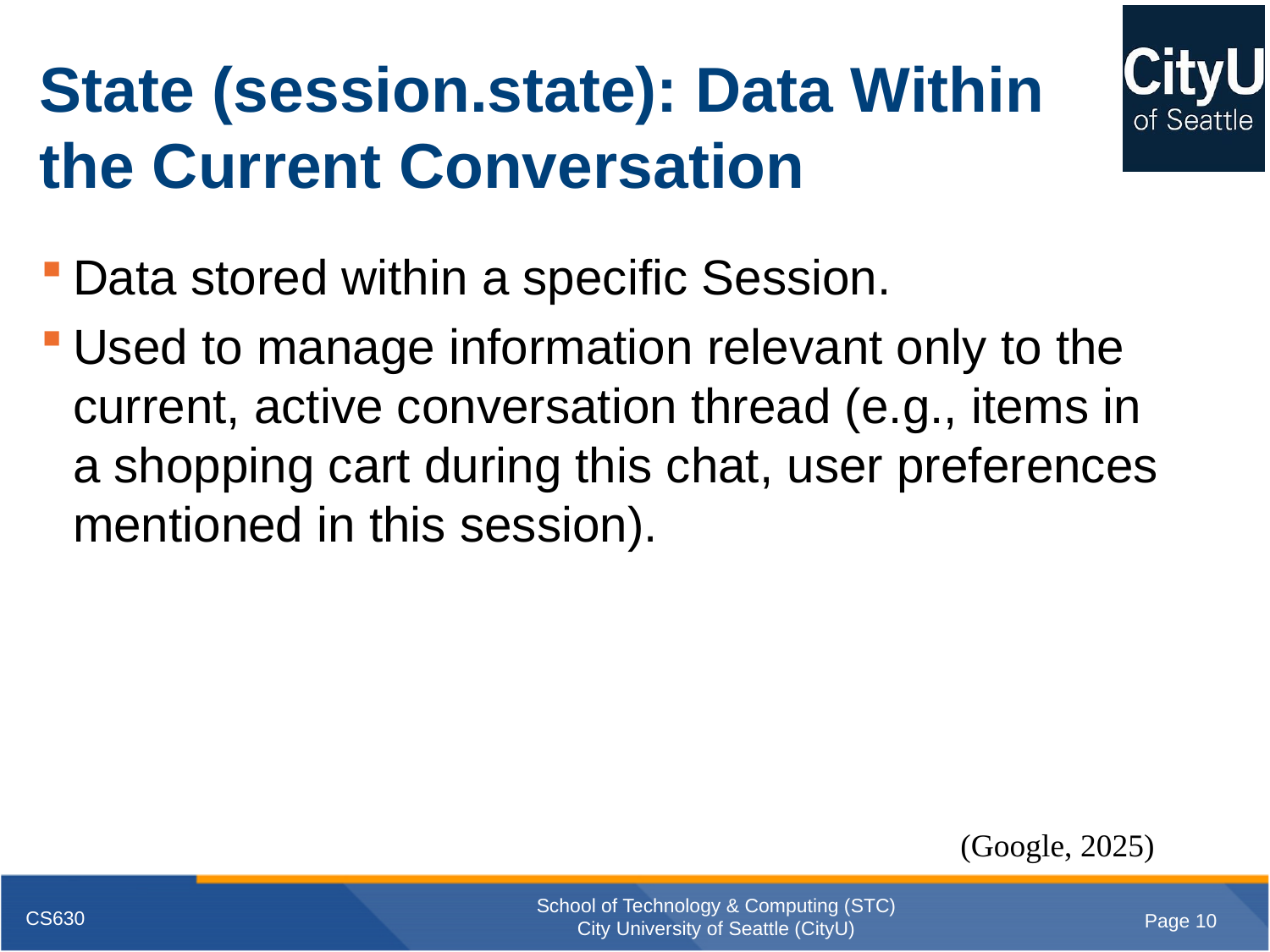

# State (session.state): Data Within the Current Conversation
Data stored within a specific Session.
Used to manage information relevant only to the current, active conversation thread (e.g., items in a shopping cart during this chat, user preferences mentioned in this session).

(Google, 2025)